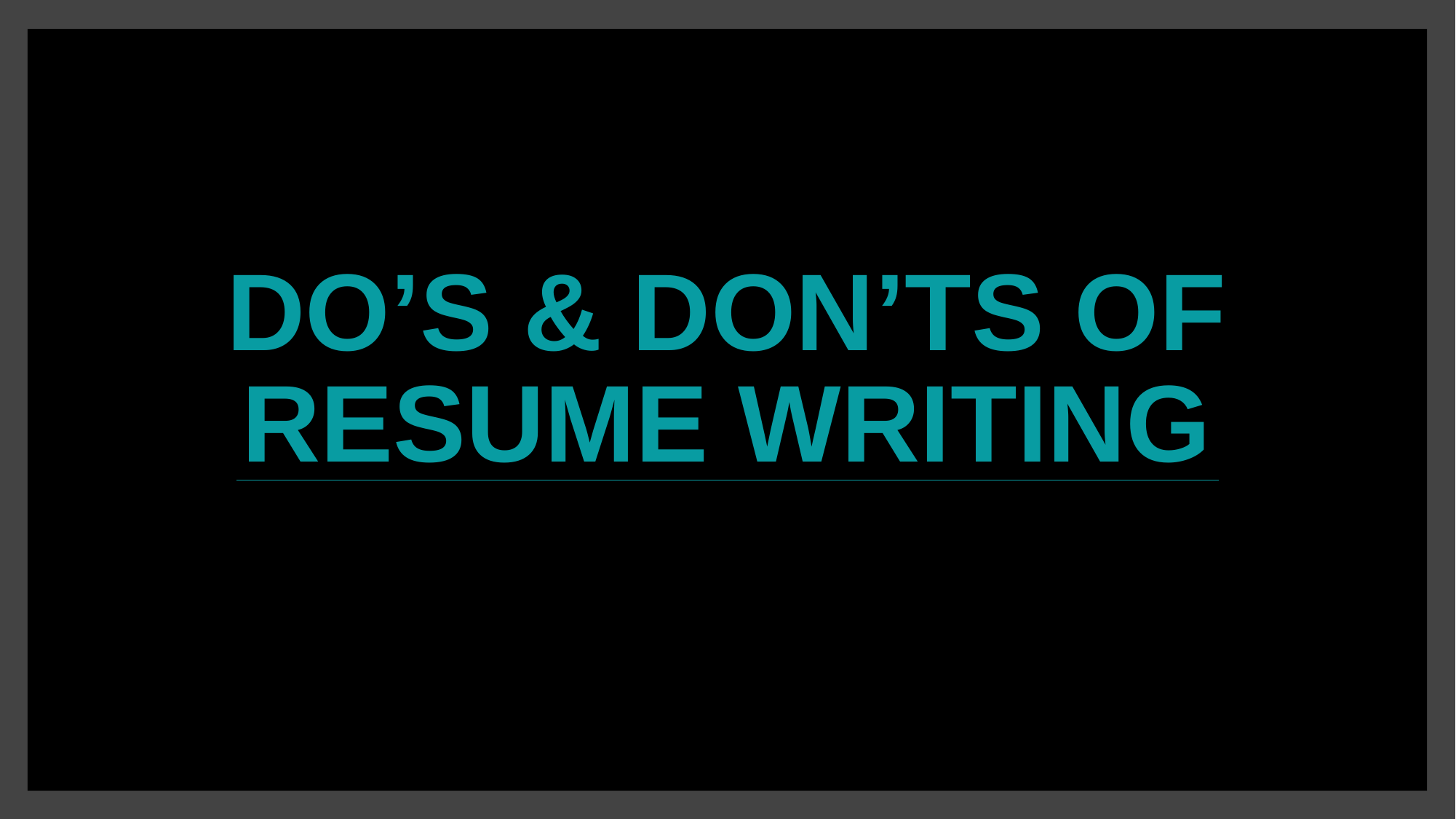

# Do’s & Don’ts of Resume Writing